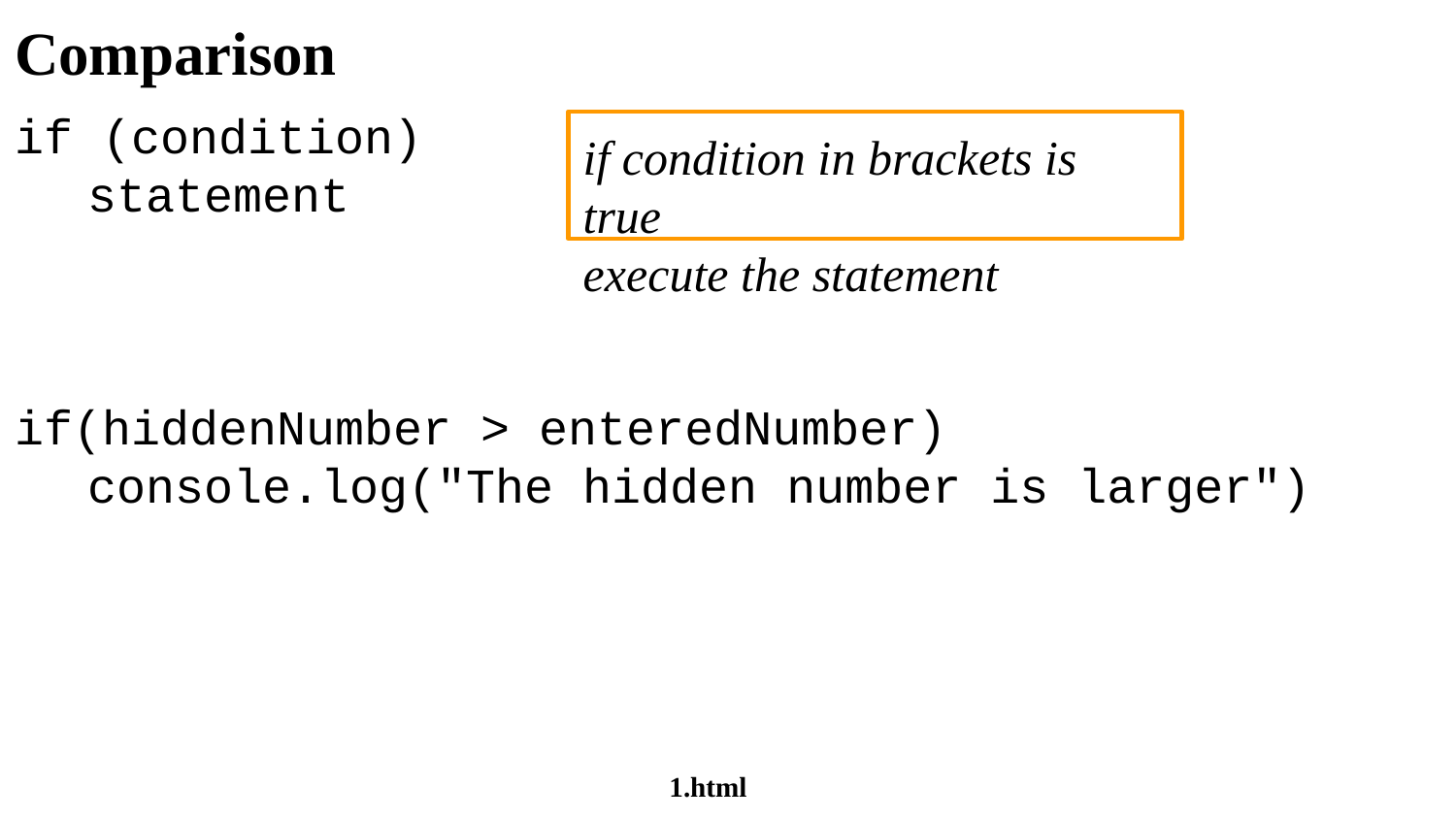

# Comparison
if (condition)
statement

if(hiddenNumber > enteredNumber)
console.log("The hidden number is larger")
if condition in brackets is true
execute the statement
1.html